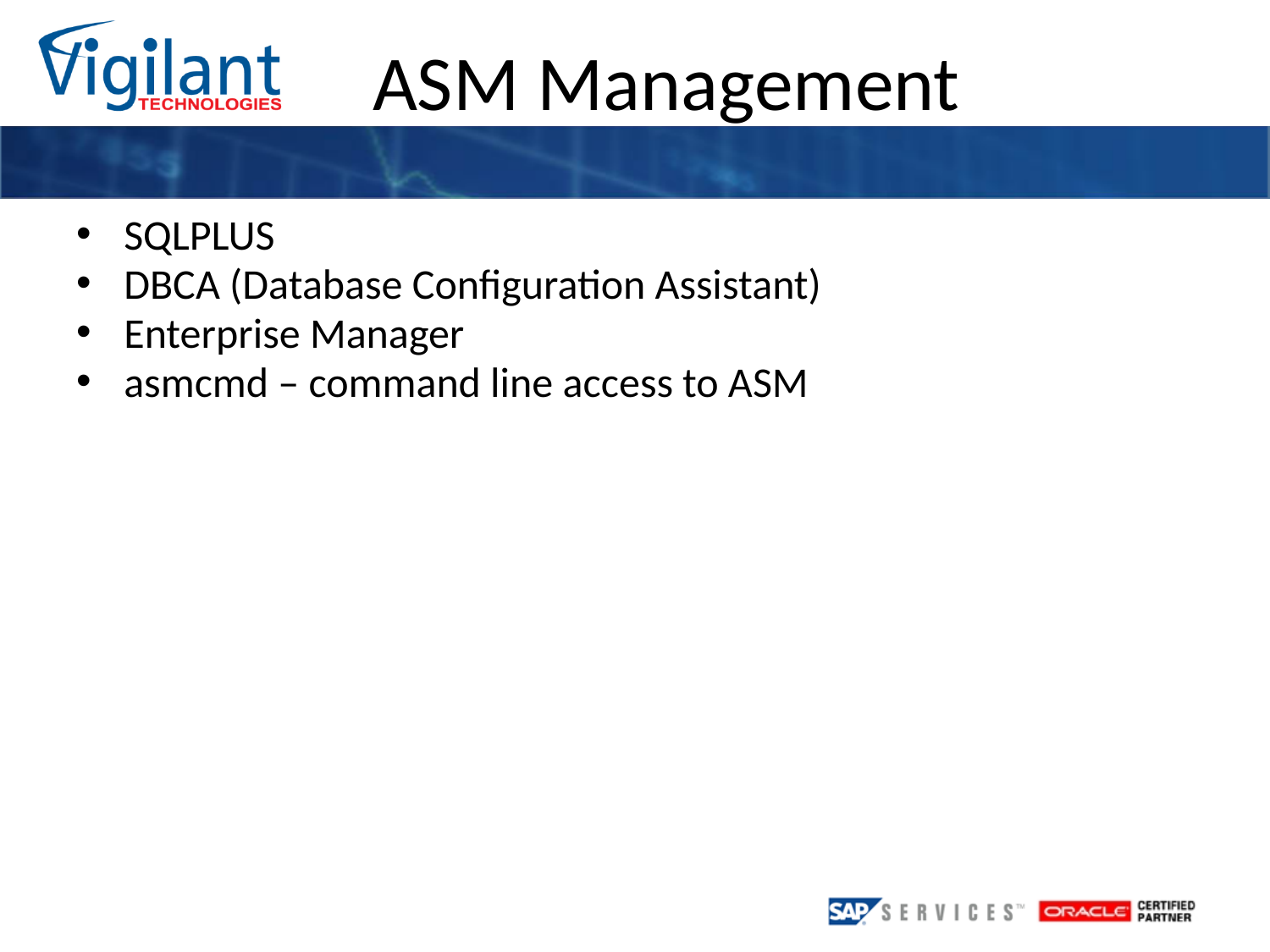

ASM Management
SQLPLUS
DBCA (Database Configuration Assistant)
Enterprise Manager
asmcmd – command line access to ASM